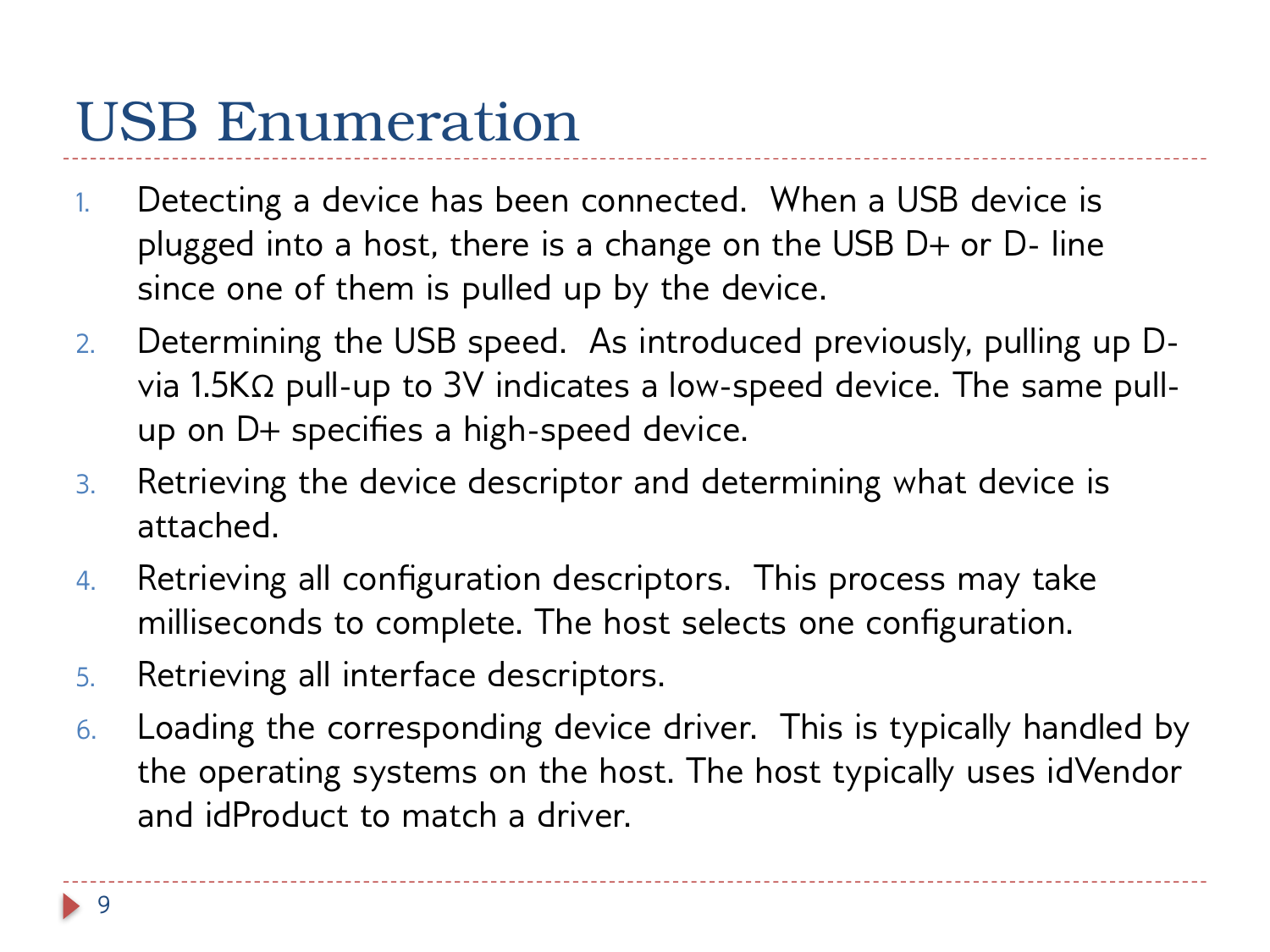

# USB Enumeration
Detecting a device has been connected.  When a USB device is plugged into a host, there is a change on the USB D+ or D- line since one of them is pulled up by the device.
Determining the USB speed.  As introduced previously, pulling up D- via 1.5KΩ pull-up to 3V indicates a low-speed device. The same pull-up on D+ specifies a high-speed device.
Retrieving the device descriptor and determining what device is attached.
Retrieving all configuration descriptors.  This process may take milliseconds to complete. The host selects one configuration.
Retrieving all interface descriptors.
Loading the corresponding device driver.  This is typically handled by the operating systems on the host. The host typically uses idVendor and idProduct to match a driver.

9